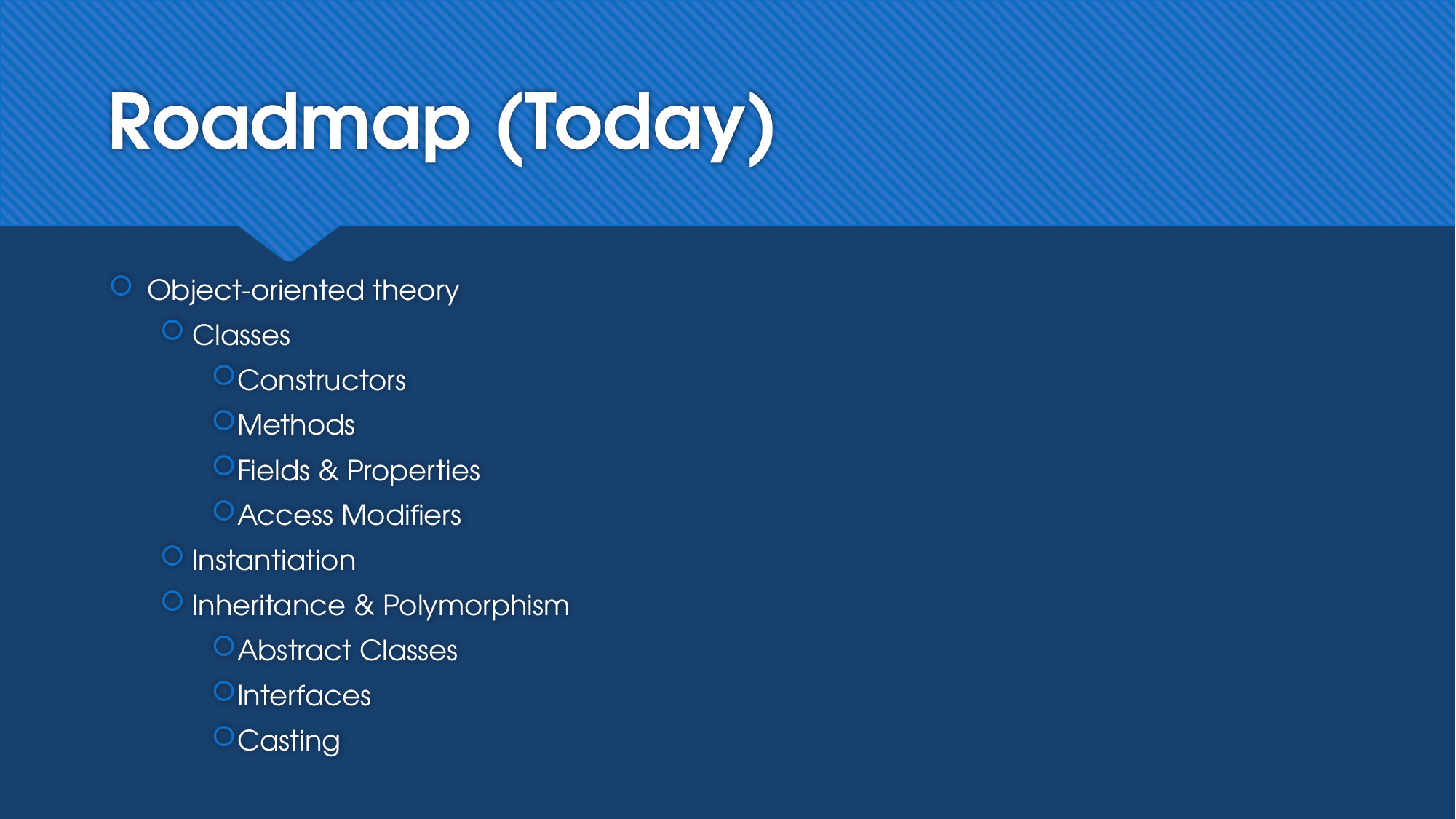

# Roadmap (Today)
Object-oriented theory
Classes
Constructors
Methods
Fields & Properties
Access Modifiers
Instantiation
Inheritance & Polymorphism
Abstract Classes
Interfaces
Casting